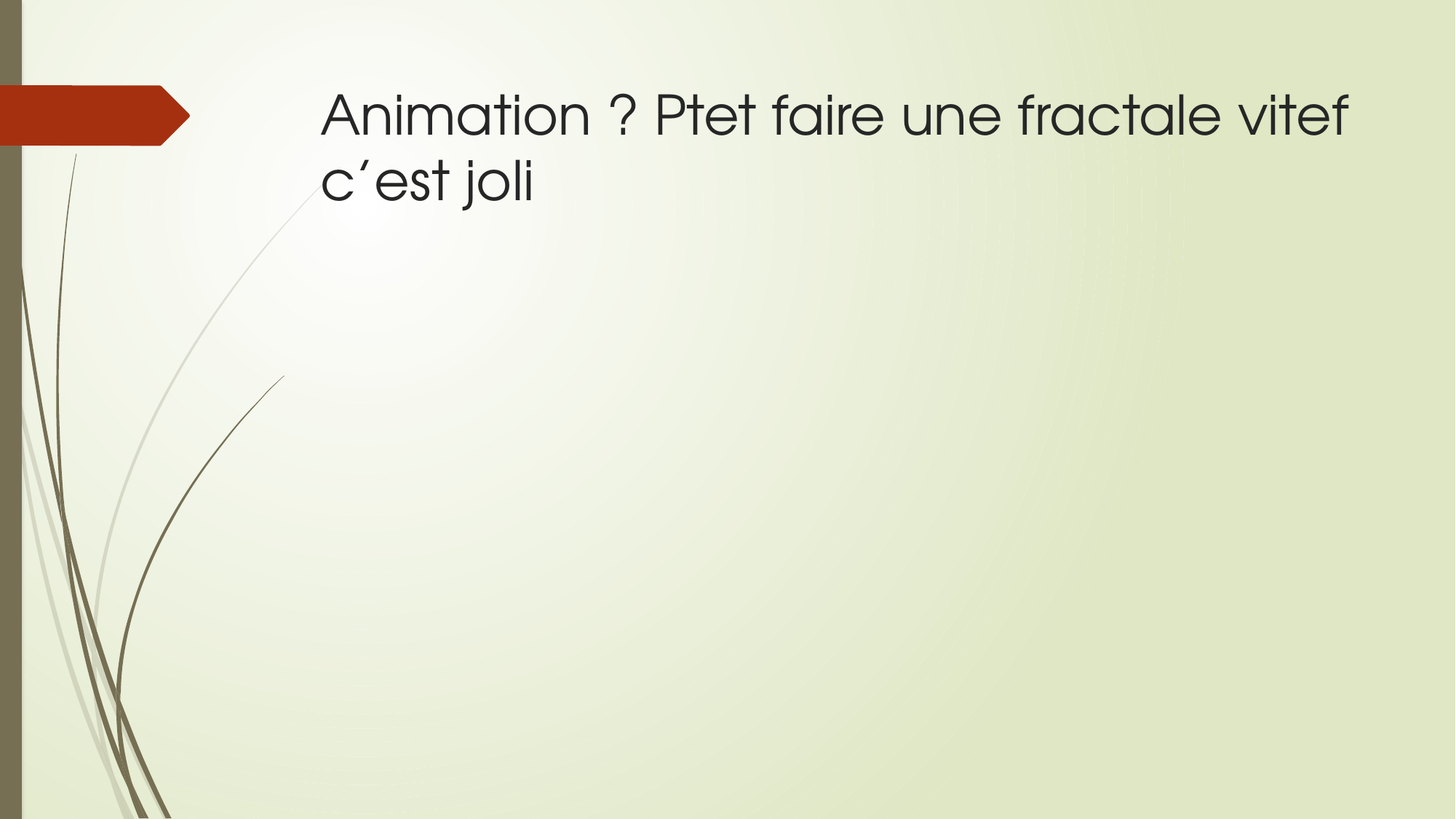

# Animation ? Ptet faire une fractale vitef c’est joli